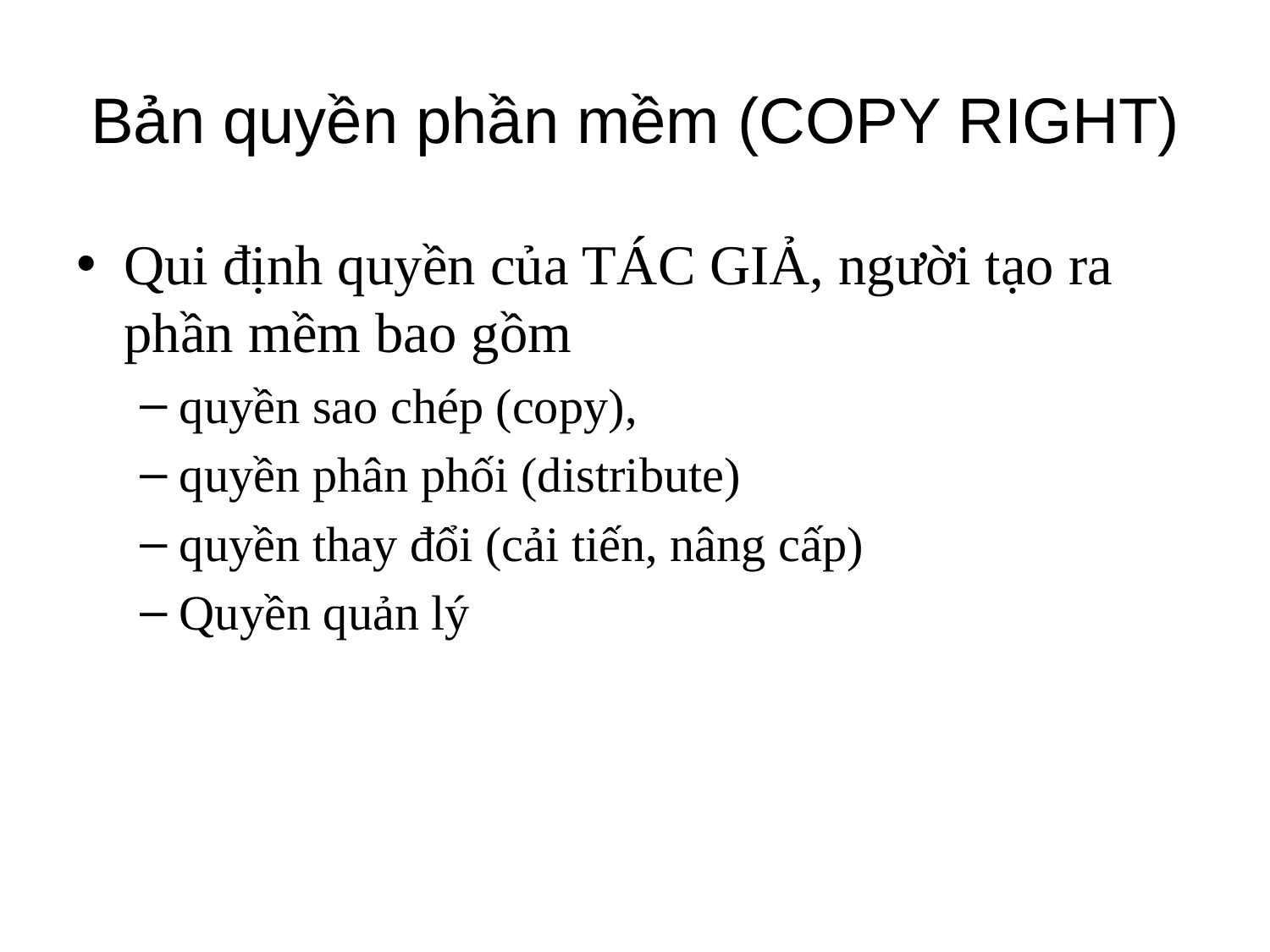

# Bản quyền phần mềm (COPY RIGHT)
Qui định quyền của TÁC GIẢ, người tạo ra phần mềm bao gồm
quyền sao chép (copy),
quyền phân phối (distribute)
quyền thay đổi (cải tiến, nâng cấp)
Quyền quản lý